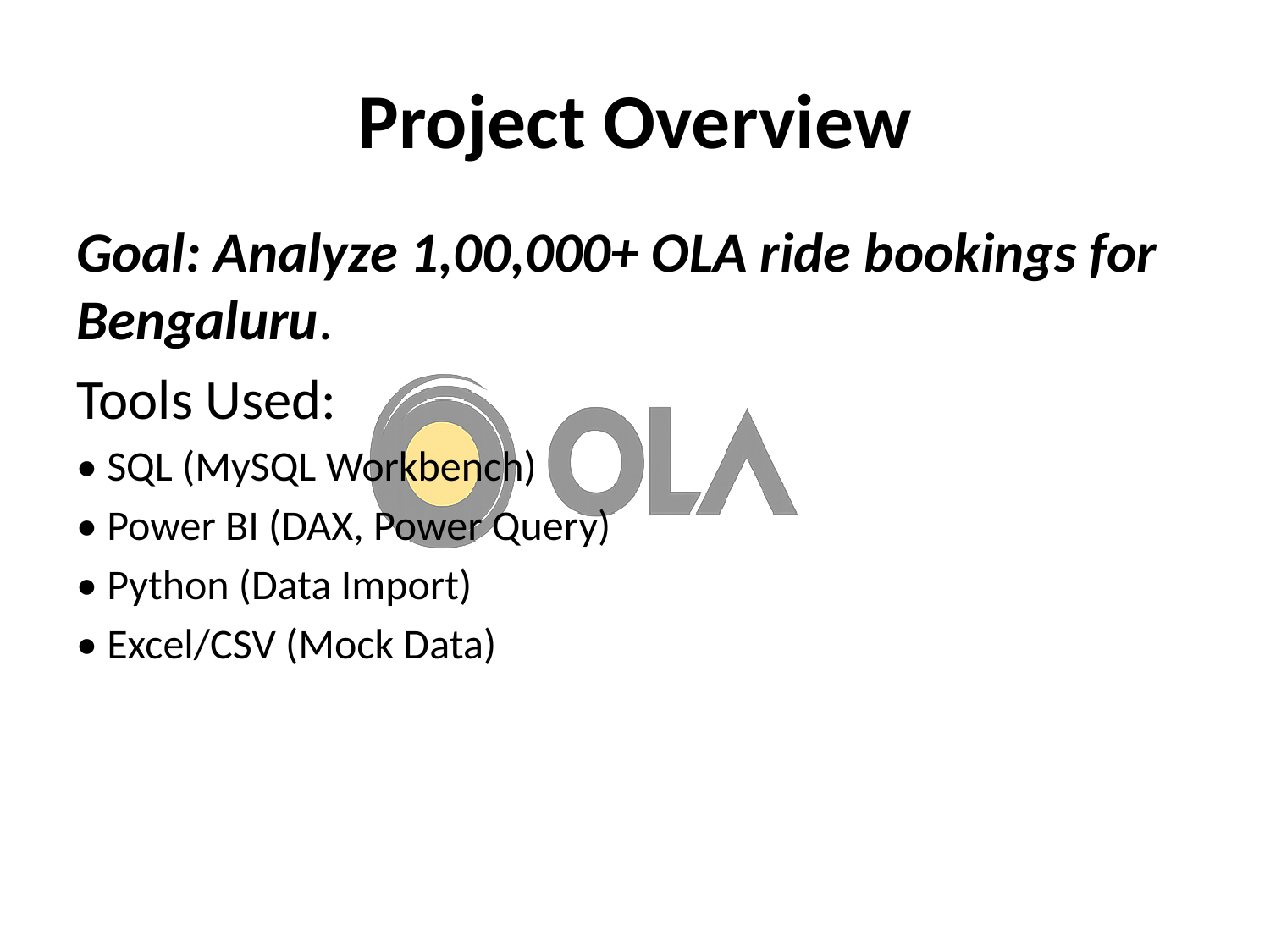

# Project Overview
Goal: Analyze 1,00,000+ OLA ride bookings for Bengaluru.
Tools Used:
• SQL (MySQL Workbench)
• Power BI (DAX, Power Query)
• Python (Data Import)
• Excel/CSV (Mock Data)